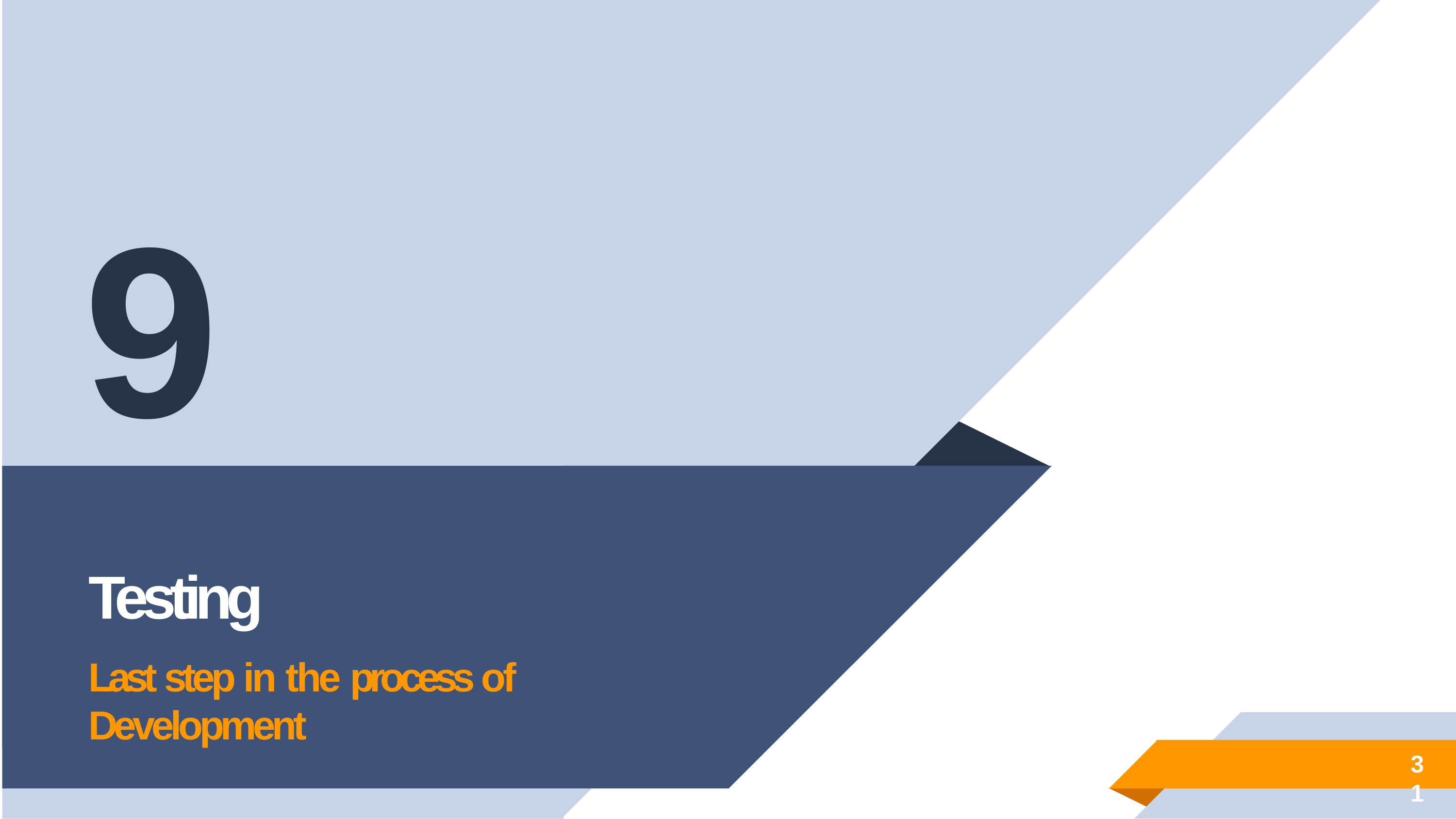

# 9

Testing
Last step in the process of  Development
31